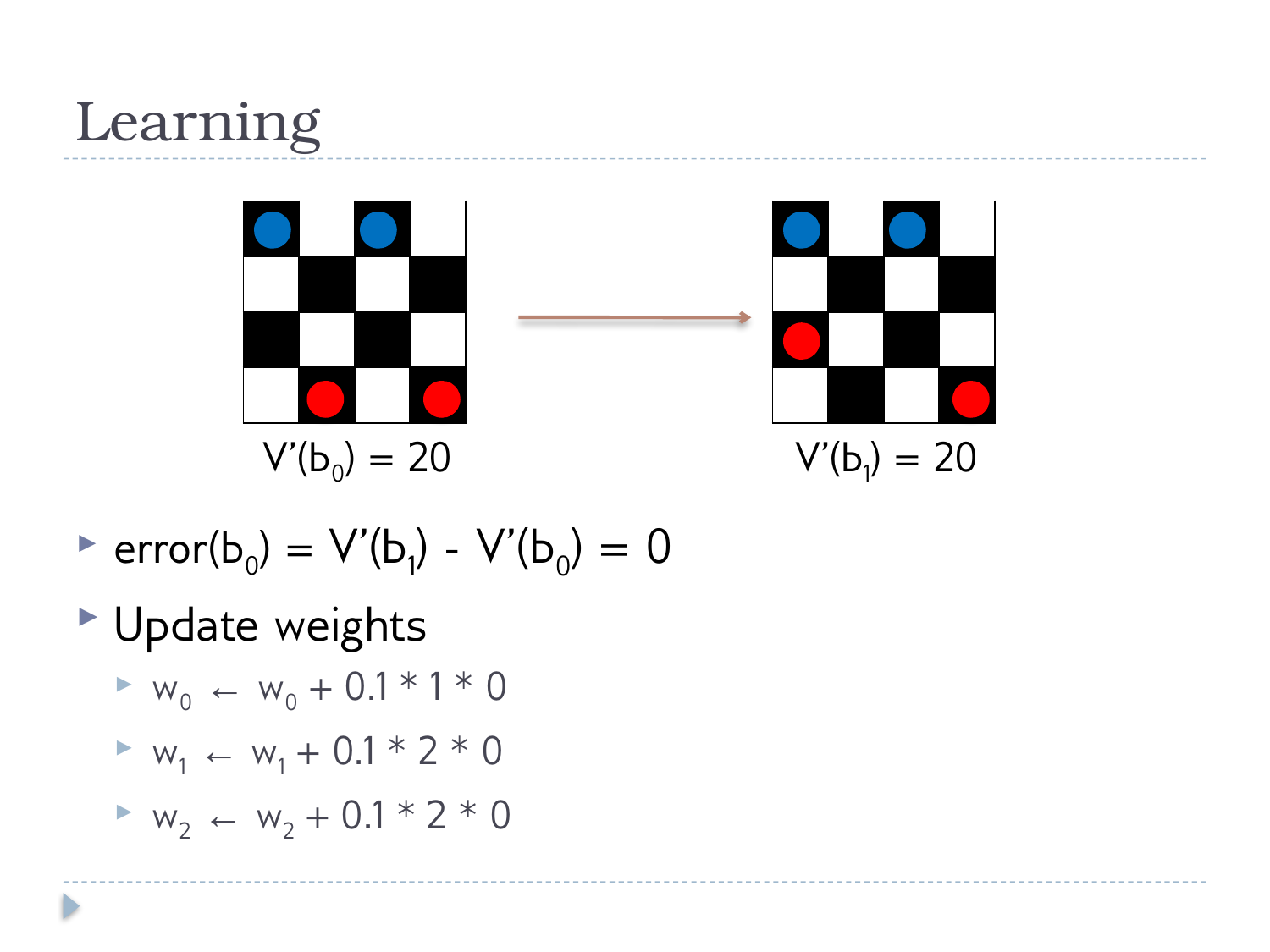

# Learning
|  |  |  |  |
| --- | --- | --- | --- |
|  |  |  |  |
|  |  |  |  |
|  |  |  |  |
|  |  |  |  |
| --- | --- | --- | --- |
|  |  |  |  |
|  |  |  |  |
|  |  |  |  |

V’(b0) = 20
V’(b1) = 20
error(b0) = V’(b1) - V’(b0) = 0
Update weights
w0 ← w0 + 0.1 * 1 * 0
w1 ← w1 + 0.1 * 2 * 0
w2 ← w2 + 0.1 * 2 * 0